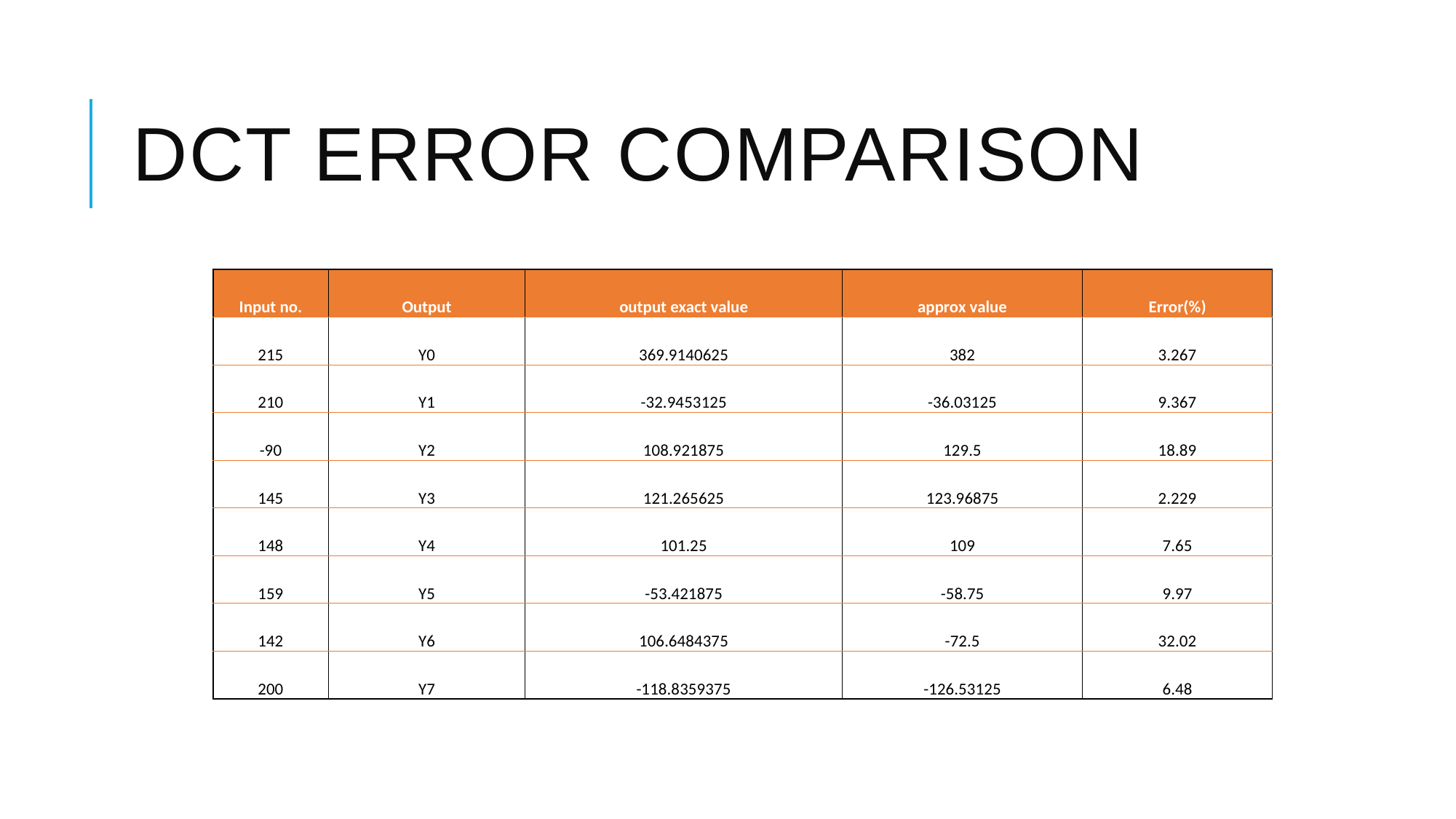

# DCT Error Comparison
| Input no. | Output | output exact value | approx value | Error(%) |
| --- | --- | --- | --- | --- |
| 215 | Y0 | 369.9140625 | 382 | 3.267 |
| 210 | Y1 | -32.9453125 | -36.03125 | 9.367 |
| -90 | Y2 | 108.921875 | 129.5 | 18.89 |
| 145 | Y3 | 121.265625 | 123.96875 | 2.229 |
| 148 | Y4 | 101.25 | 109 | 7.65 |
| 159 | Y5 | -53.421875 | -58.75 | 9.97 |
| 142 | Y6 | 106.6484375 | -72.5 | 32.02 |
| 200 | Y7 | -118.8359375 | -126.53125 | 6.48 |